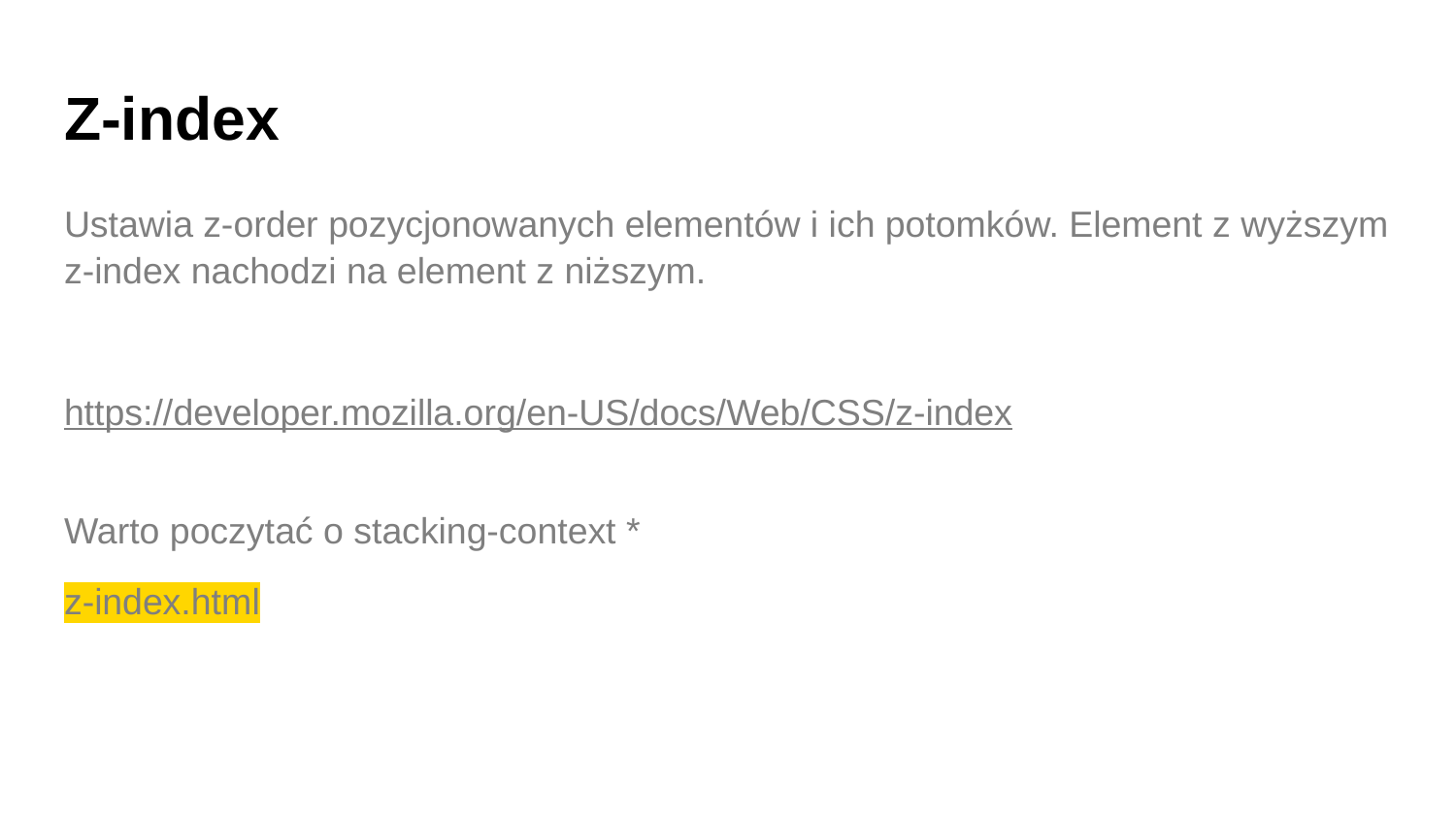

# Z-index
Ustawia z-order pozycjonowanych elementów i ich potomków. Element z wyższym z-index nachodzi na element z niższym.

https://developer.mozilla.org/en-US/docs/Web/CSS/z-index
Warto poczytać o stacking-context *
z-index.html